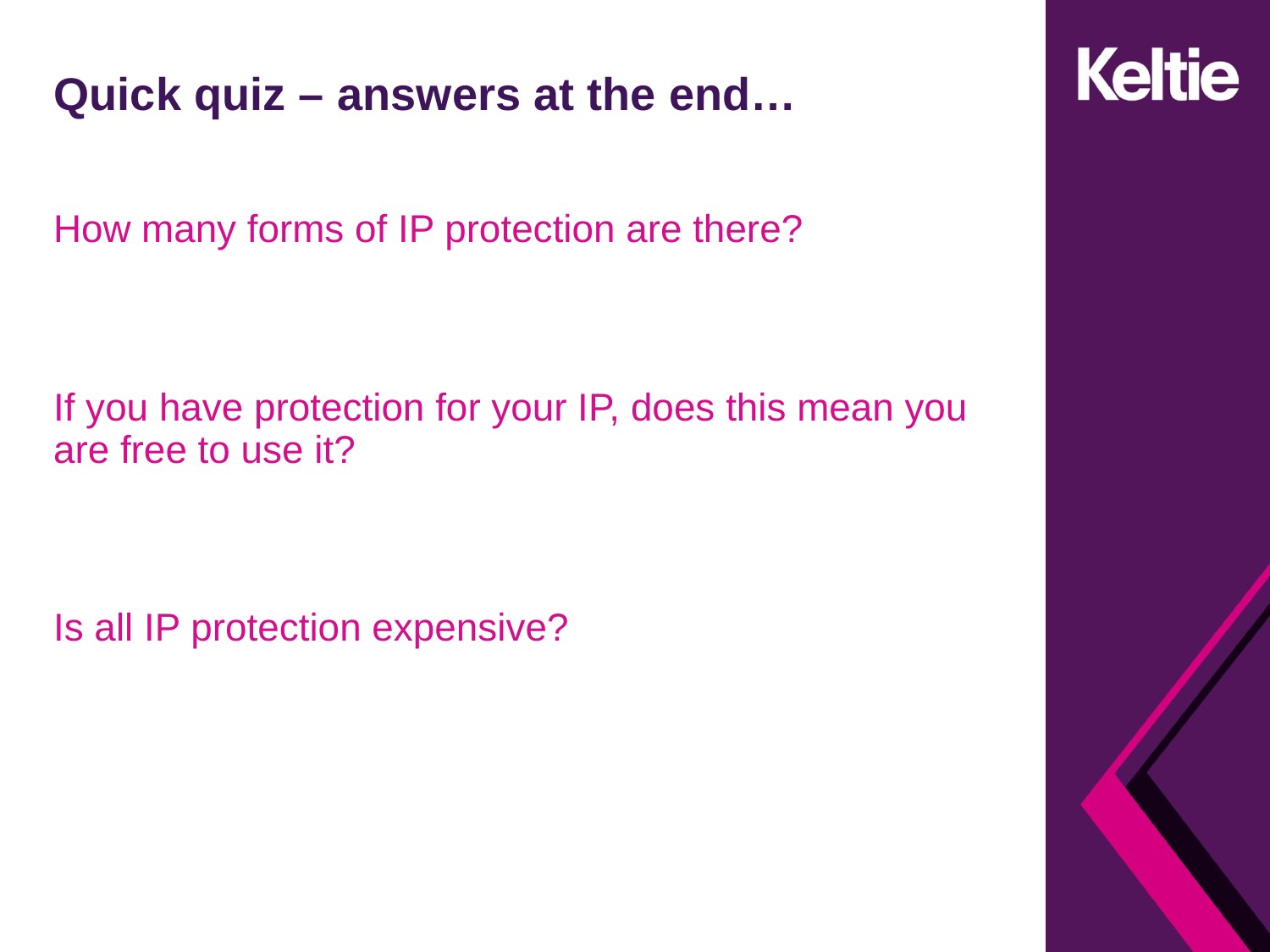

# Quick quiz – answers at the end…
How many forms of IP protection are there?

If you have protection for your IP, does this mean you are free to use it?

Is all IP protection expensive?